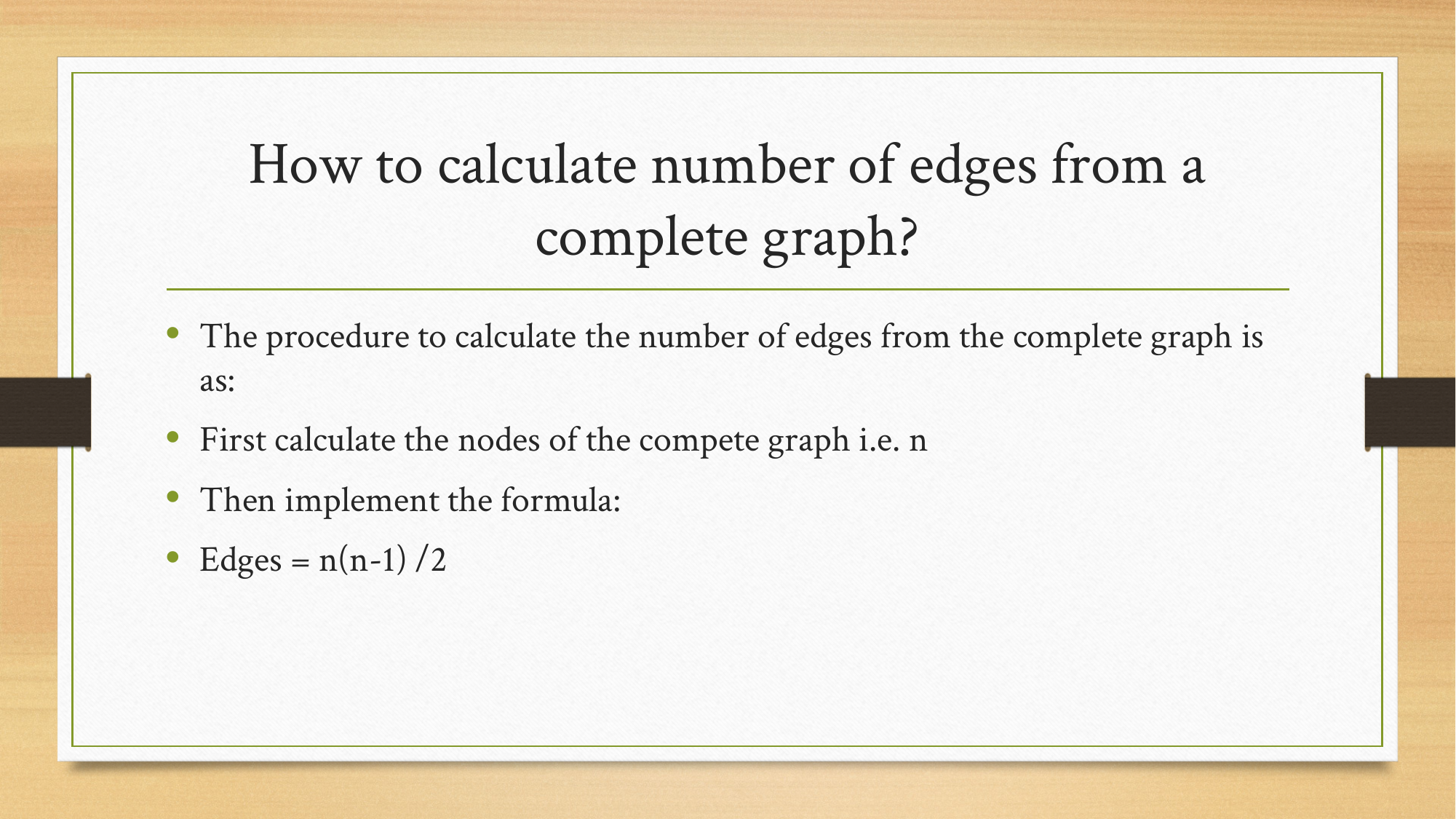

# How to calculate number of edges from a complete graph?
The procedure to calculate the number of edges from the complete graph is as:
First calculate the nodes of the compete graph i.e. n
Then implement the formula:
Edges = n(n-1) /2